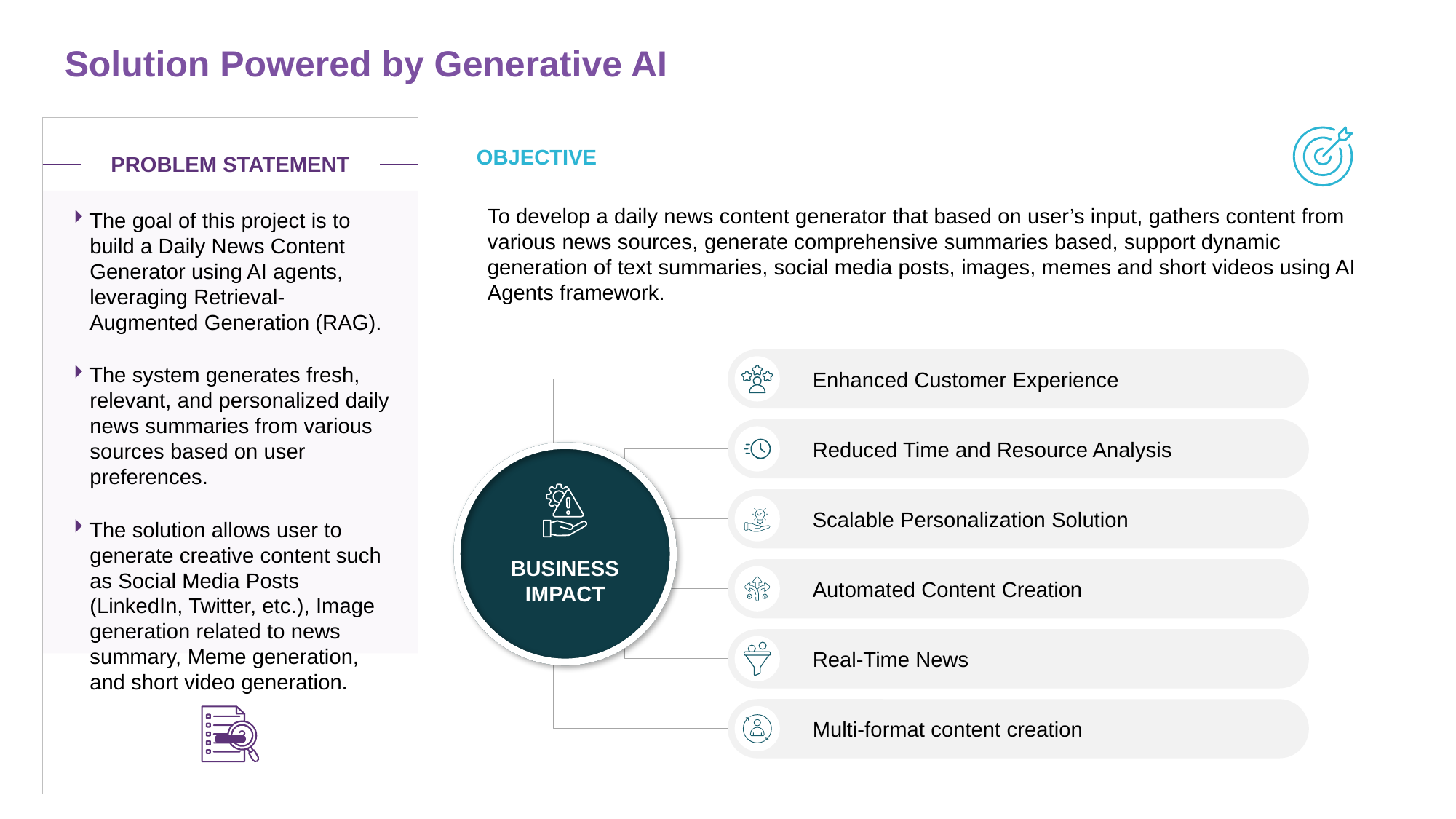

Solution Powered by Generative AI

OBJECTIVE
PROBLEM STATEMENT

To develop a daily news content generator that based on user’s input, gathers content from various news sources, generate comprehensive summaries based, support dynamic generation of text summaries, social media posts, images, memes and short videos using AI Agents framework.
The goal of this project is to build a Daily News Content Generator using AI agents, leveraging Retrieval-Augmented Generation (RAG).
The system generates fresh, relevant, and personalized daily news summaries from various sources based on user preferences.
The solution allows user to generate creative content such as Social Media Posts (LinkedIn, Twitter, etc.), Image generation related to news summary, Meme generation, and short video generation.

Enhanced Customer Experience

Reduced Time and Resource Analysis

BUSINESS IMPACT

Scalable Personalization Solution

Automated Content Creation

Real-Time News

Multi-format content creation